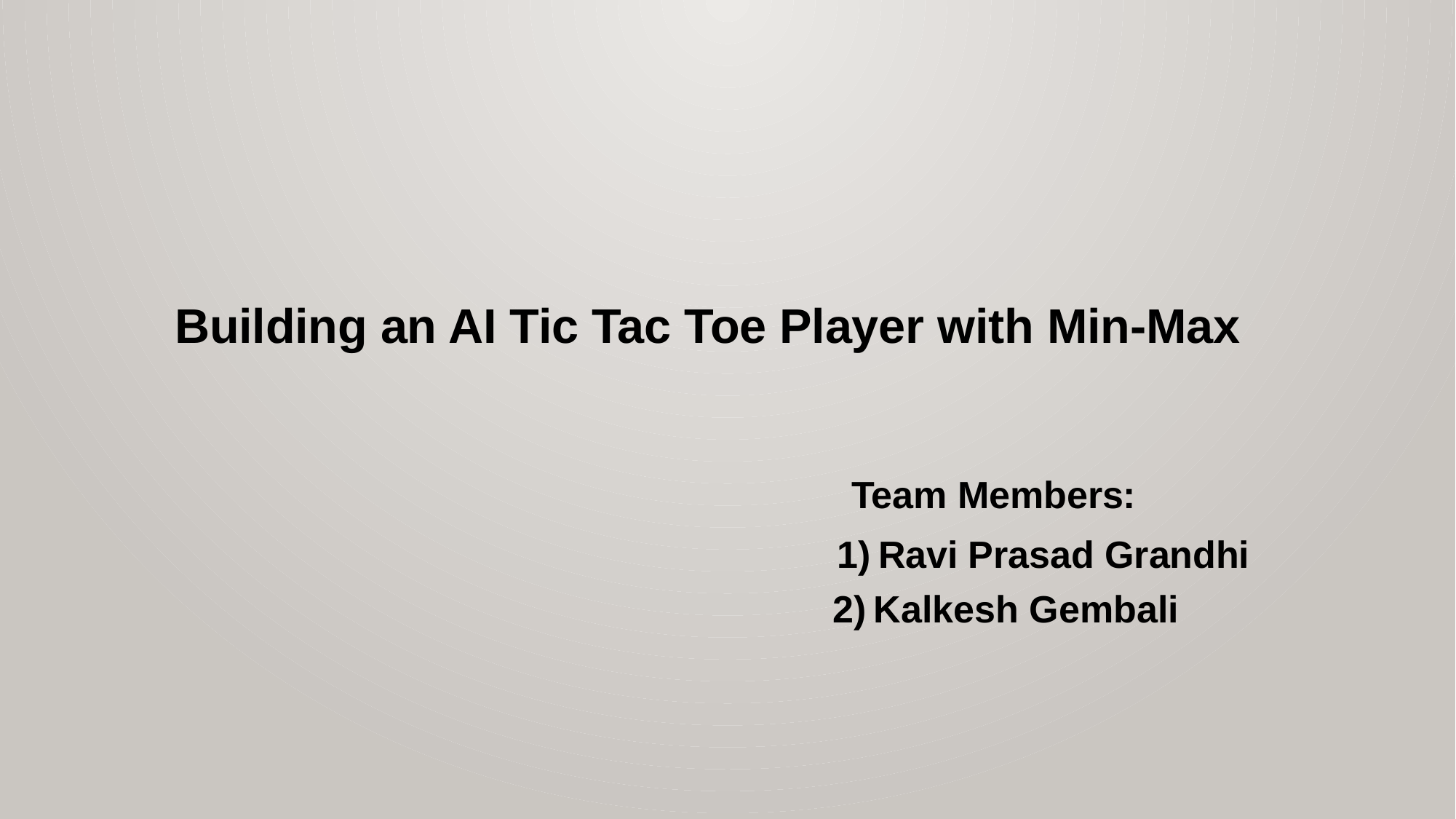

Building an AI Tic Tac Toe Player with Min-Max
Team Members:
Ravi Prasad Grandhi
Kalkesh Gembali